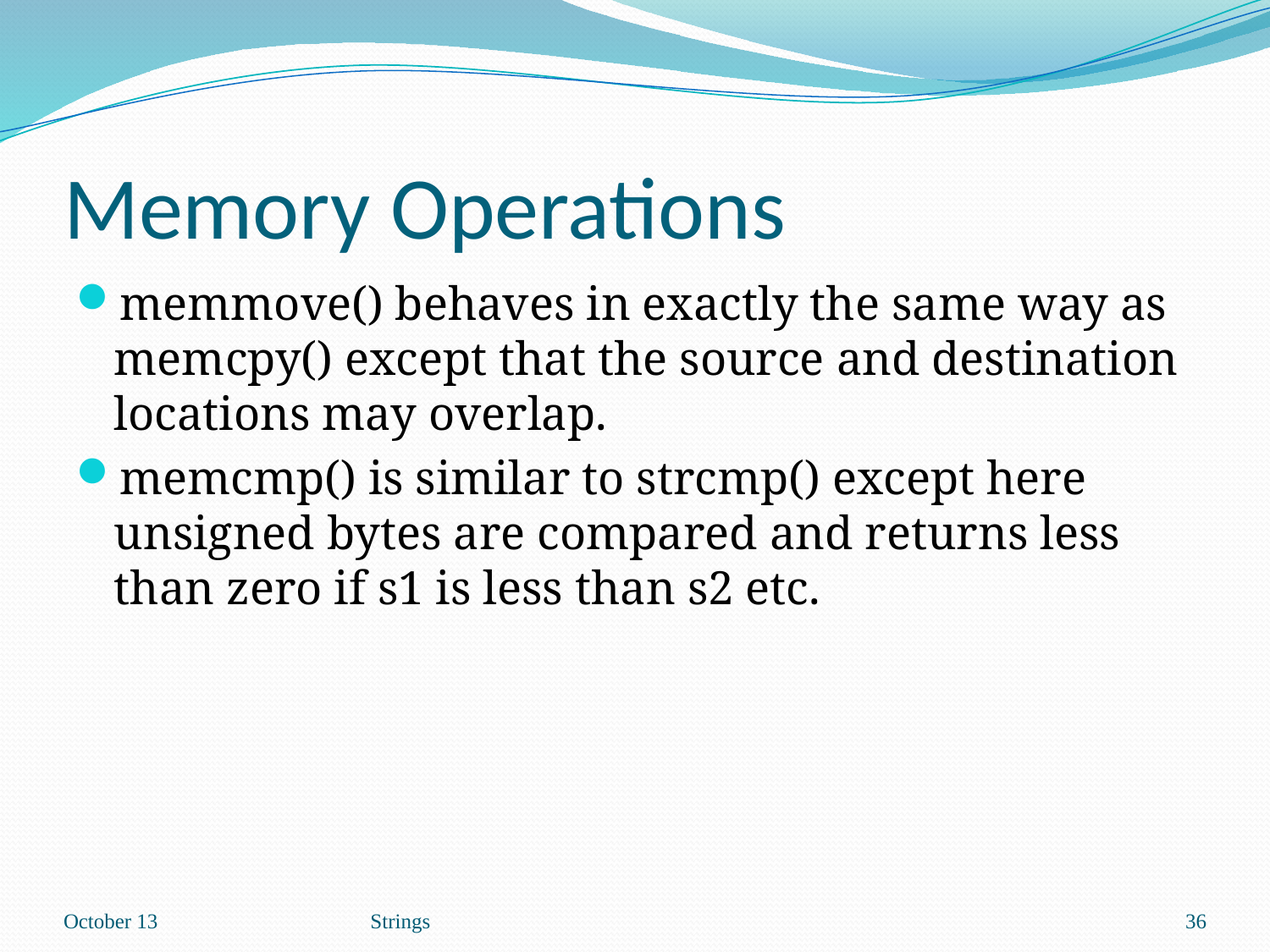

# Memory Operations
memmove() behaves in exactly the same way as memcpy() except that the source and destination locations may overlap.
memcmp() is similar to strcmp() except here unsigned bytes are compared and returns less than zero if s1 is less than s2 etc.
October 13
Strings
36